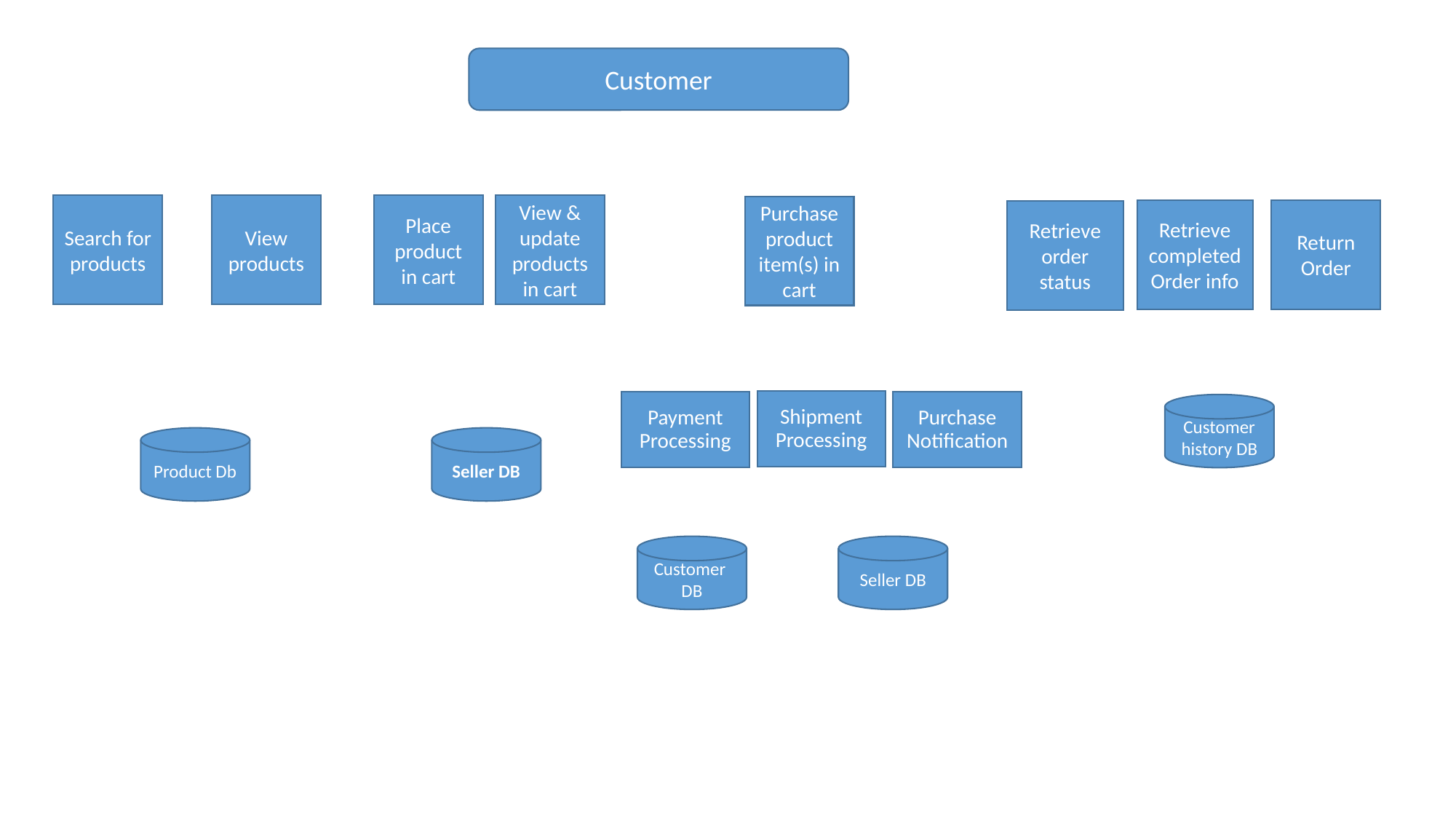

Customer
Search for products
View products
Place product in cart
View & update products in cart
Purchase product item(s) in cart
Retrieve completed Order info
Return Order
Retrieve order status
Shipment Processing
Payment Processing
Purchase Notification
Customer history DB
Product Db
Seller DB
Customer  DB
Seller DB